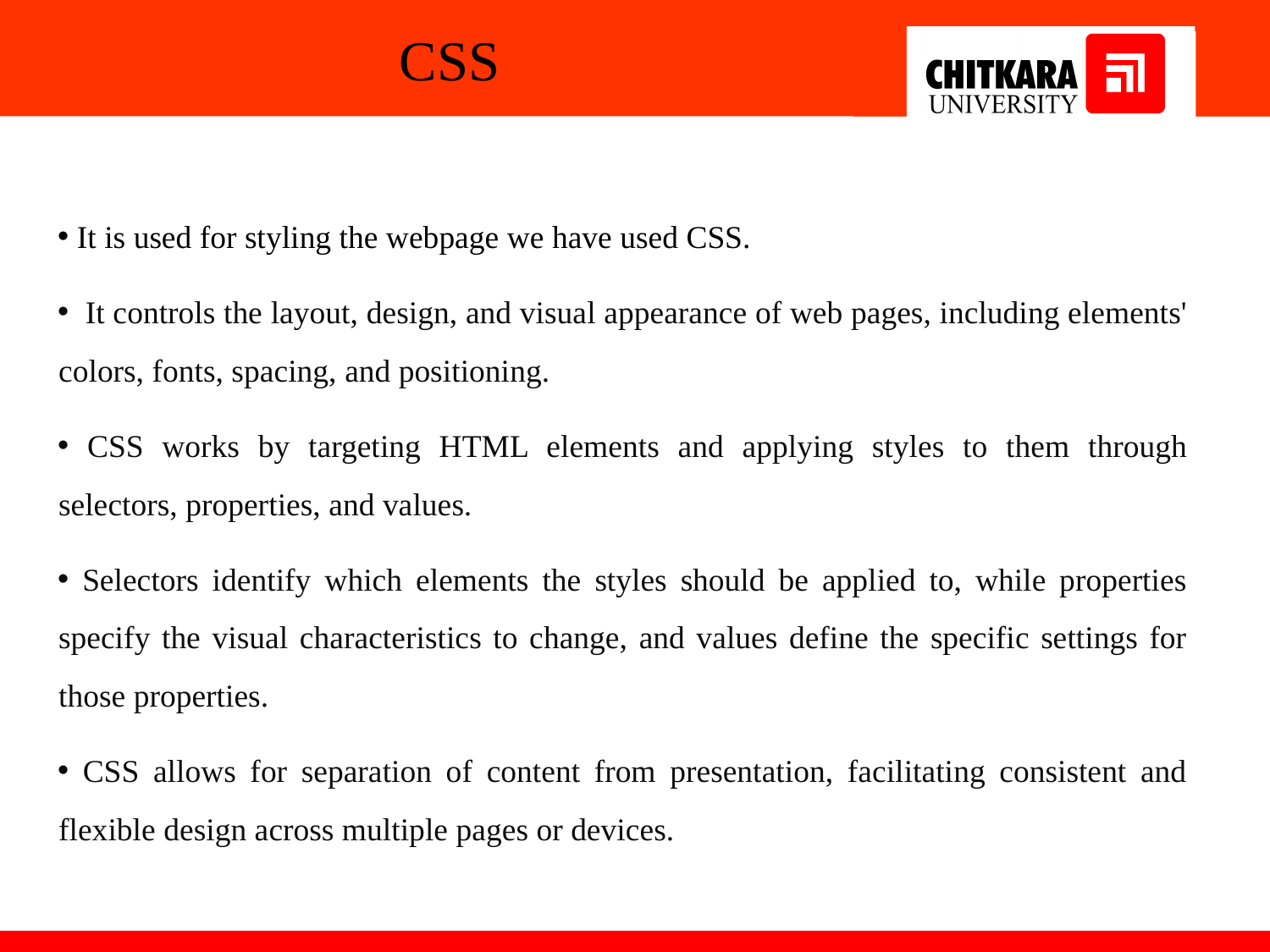

# CSS
 It is used for styling the webpage we have used CSS.
  It controls the layout, design, and visual appearance of web pages, including elements' colors, fonts, spacing, and positioning.
 CSS works by targeting HTML elements and applying styles to them through selectors, properties, and values.
 Selectors identify which elements the styles should be applied to, while properties specify the visual characteristics to change, and values define the specific settings for those properties.
 CSS allows for separation of content from presentation, facilitating consistent and flexible design across multiple pages or devices.